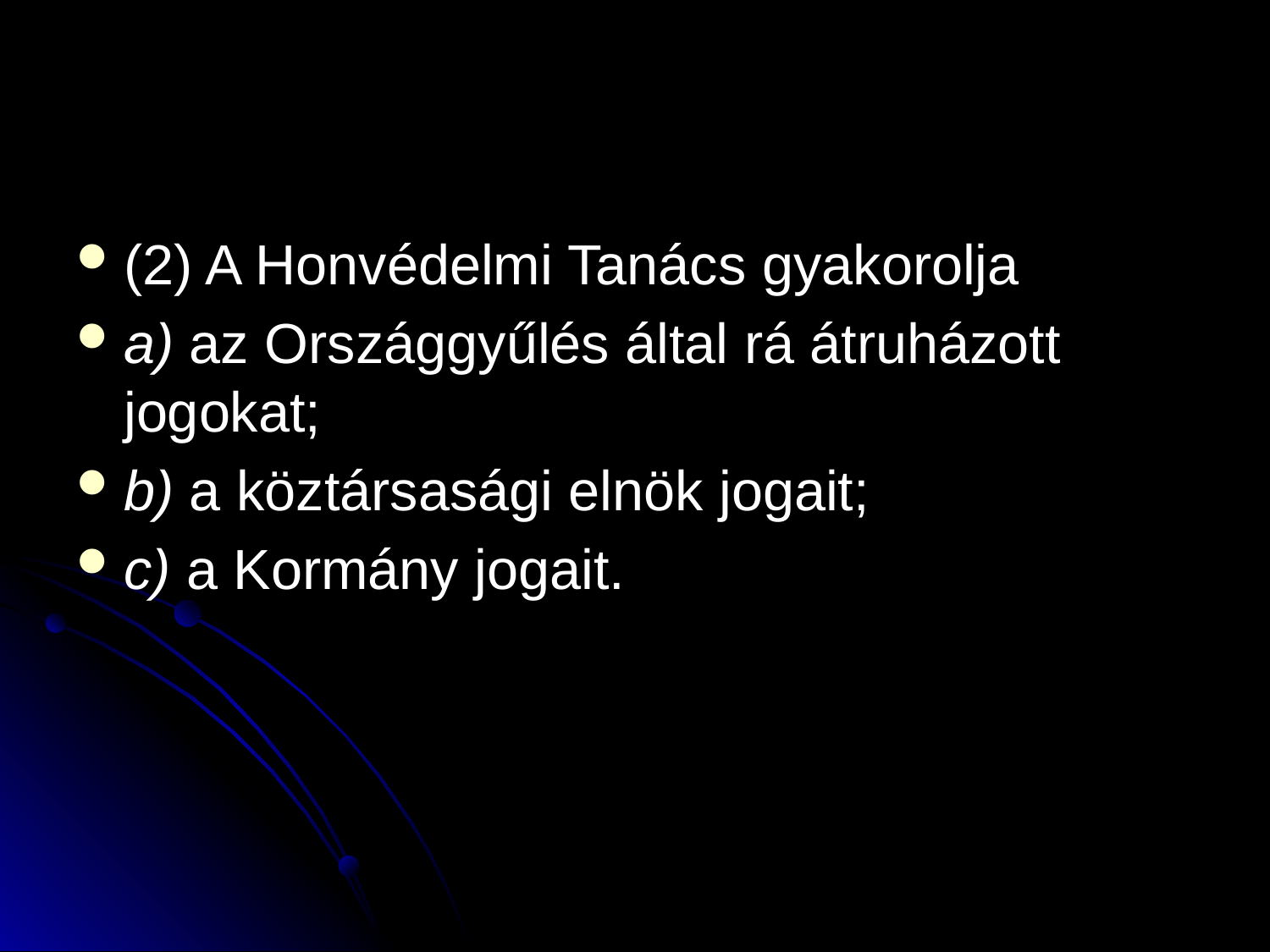

#
(2) A Honvédelmi Tanács gyakorolja
a) az Országgyűlés által rá átruházott jogokat;
b) a köztársasági elnök jogait;
c) a Kormány jogait.